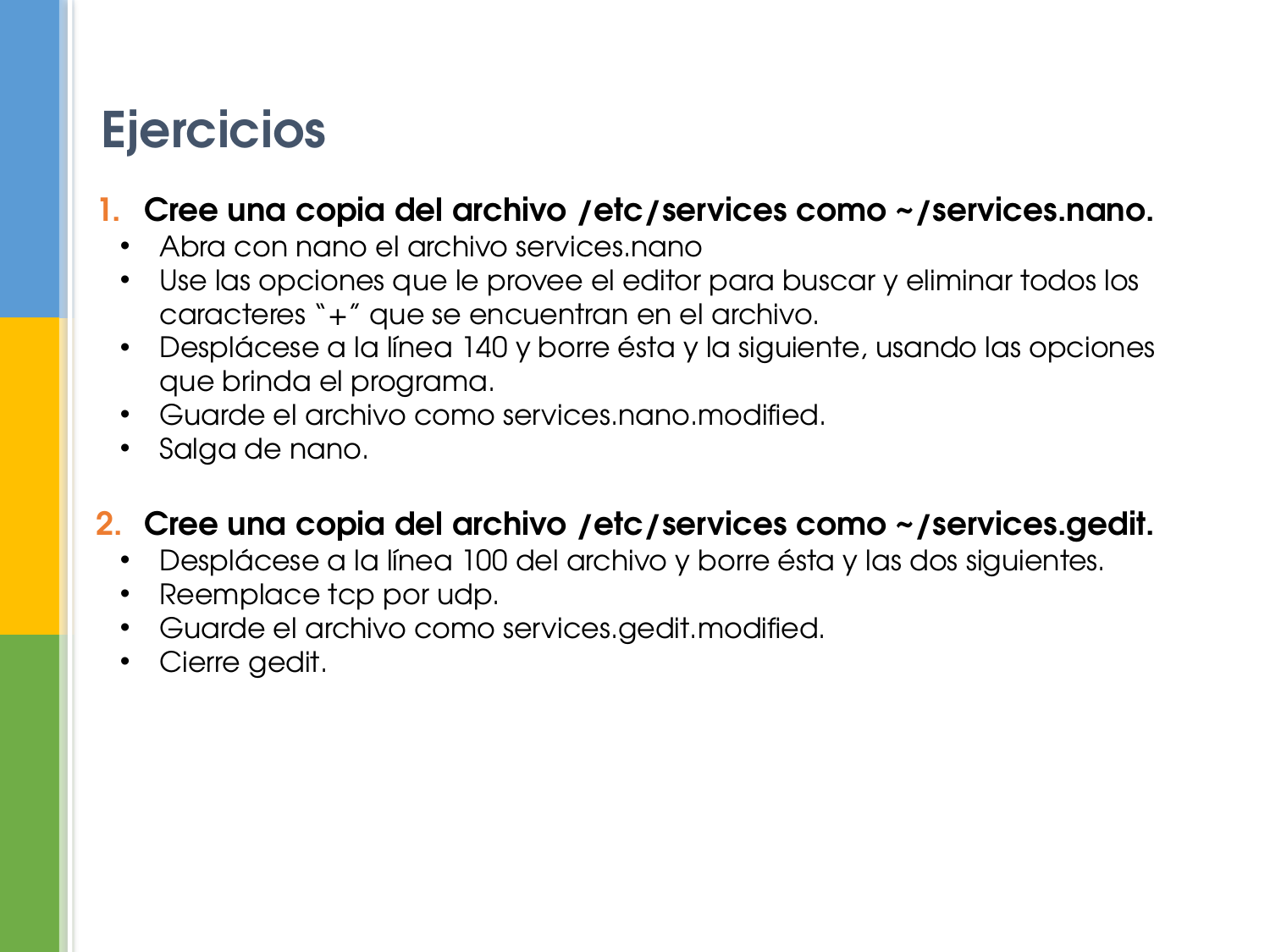

Ejercicios
Cree una copia del archivo /etc/services como ~/services.nano.
Abra con nano el archivo services.nano
Use las opciones que le provee el editor para buscar y eliminar todos los caracteres “+” que se encuentran en el archivo.
Desplácese a la línea 140 y borre ésta y la siguiente, usando las opciones que brinda el programa.
Guarde el archivo como services.nano.modified.
Salga de nano.

Cree una copia del archivo /etc/services como ~/services.gedit.
Desplácese a la línea 100 del archivo y borre ésta y las dos siguientes.
Reemplace tcp por udp.
Guarde el archivo como services.gedit.modified.
Cierre gedit.